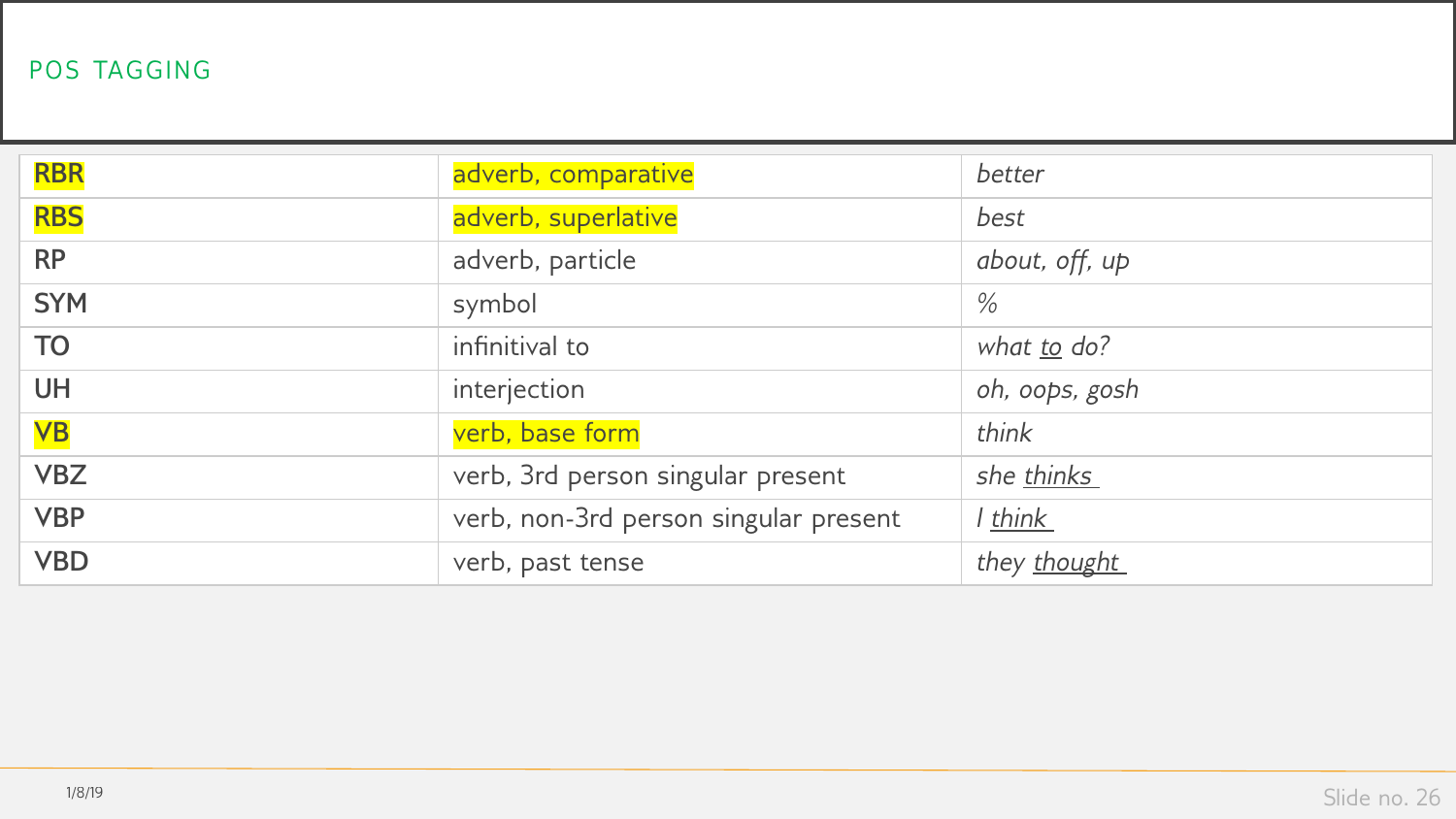

# PoS tagging
| RBR | adverb, comparative | better |
| --- | --- | --- |
| RBS | adverb, superlative | best |
| RP | adverb, particle | about, off, up |
| SYM | symbol | % |
| TO | infinitival to | what to do? |
| UH | interjection | oh, oops, gosh |
| VB | verb, base form | think |
| VBZ | verb, 3rd person singular present | she thinks |
| VBP | verb, non-3rd person singular present | I think |
| VBD | verb, past tense | they thought |
1/8/19
Slide no. 26